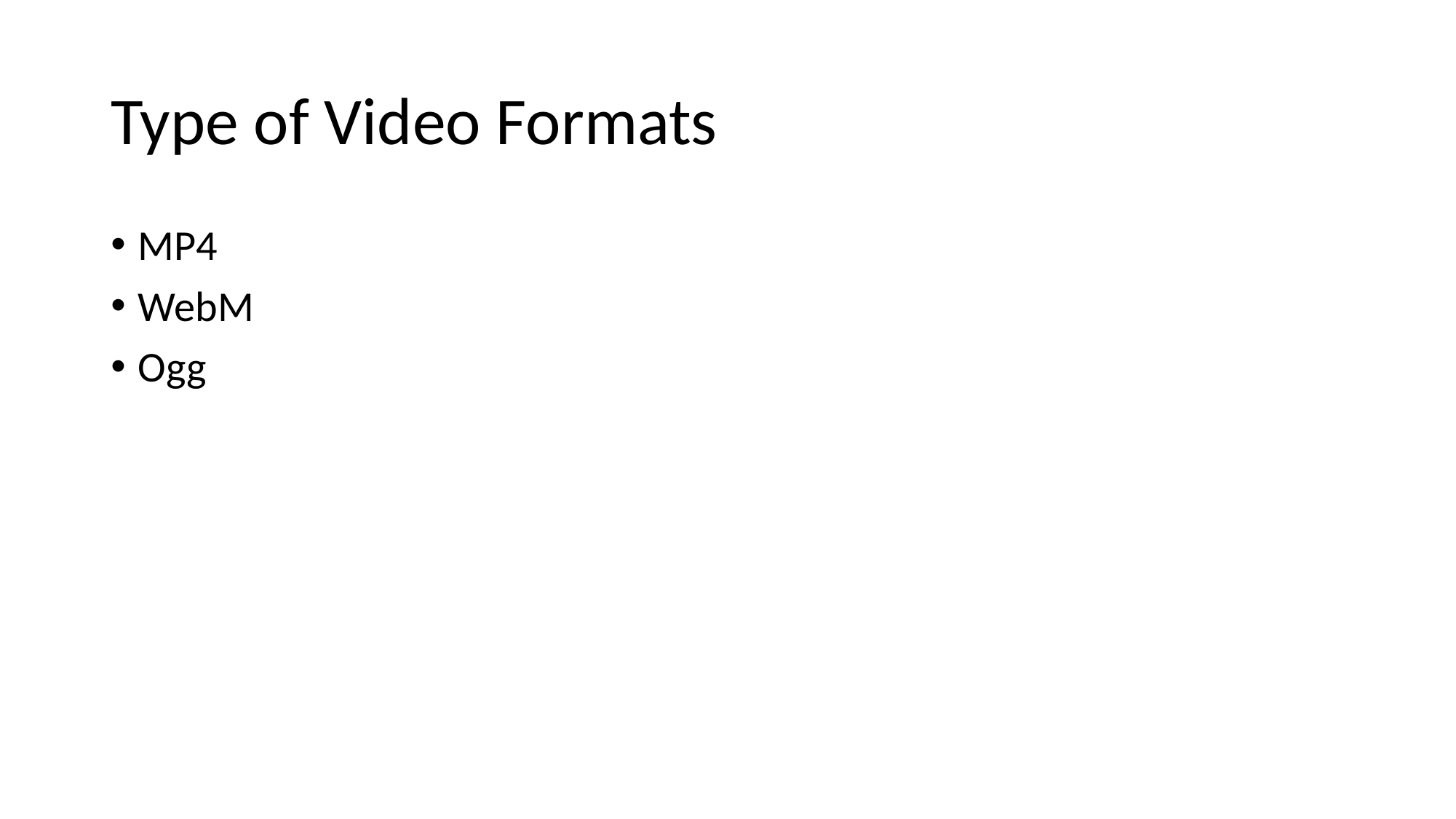

# Type of Video Formats
MP4
WebM
Ogg